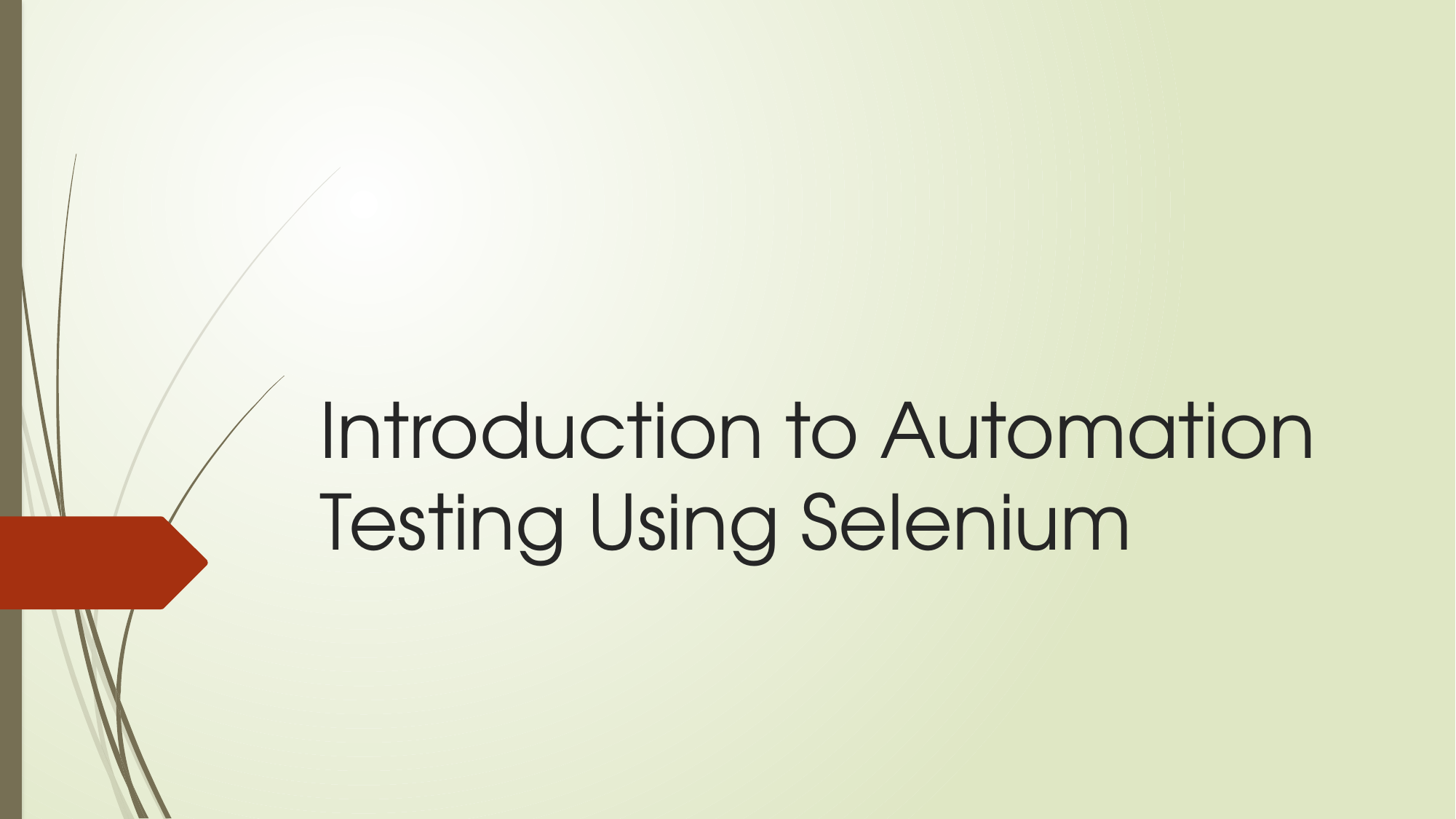

# Introduction to Automation Testing Using Selenium